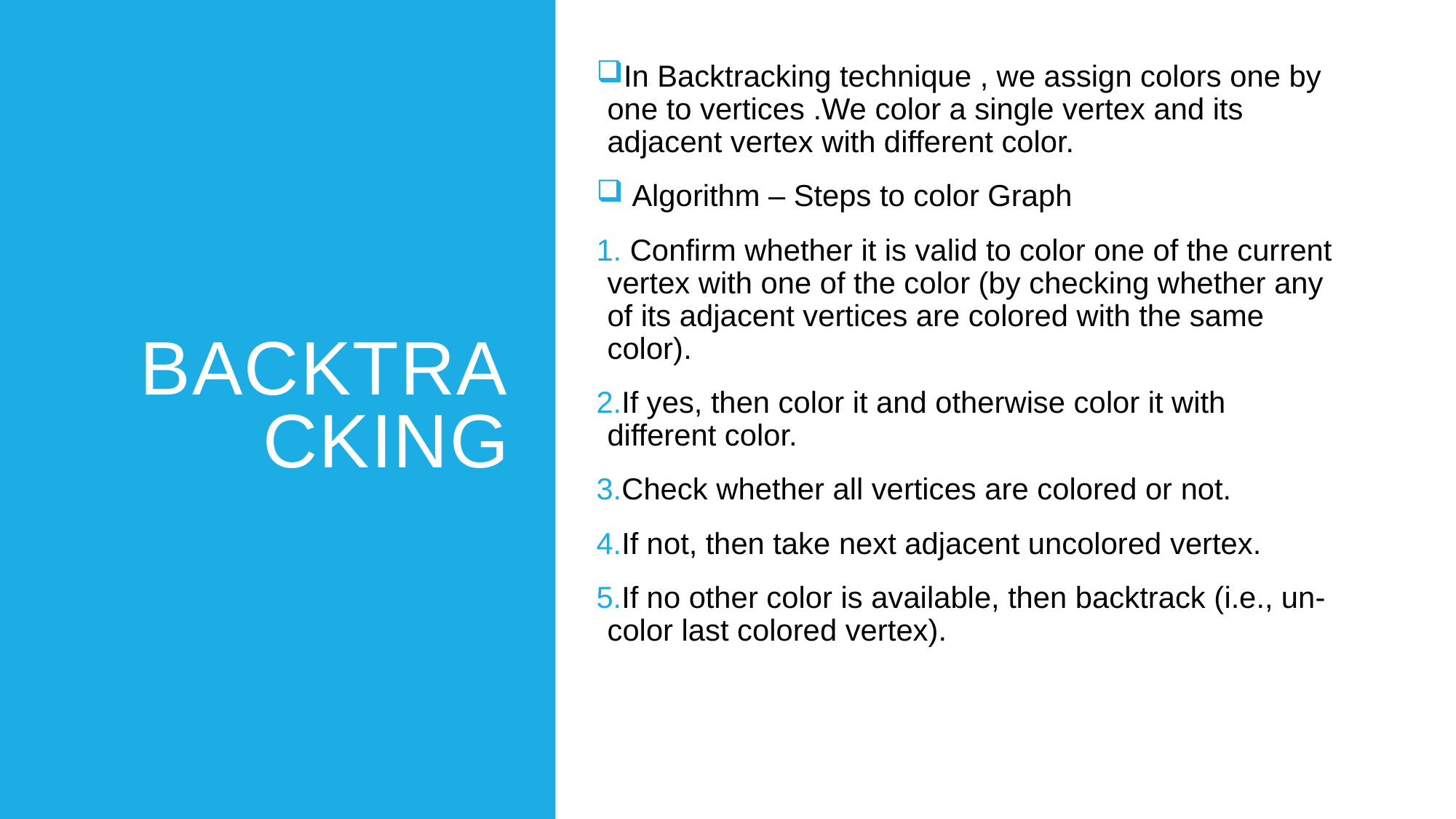

In Backtracking technique , we assign colors one by one to vertices .We color a single vertex and its adjacent vertex with different color.
 Algorithm – Steps to color Graph
 Confirm whether it is valid to color one of the current vertex with one of the color (by checking whether any of its adjacent vertices are colored with the same color).
If yes, then color it and otherwise color it with different color.
Check whether all vertices are colored or not.
If not, then take next adjacent uncolored vertex.
If no other color is available, then backtrack (i.e., un-color last colored vertex).

# Backtracking